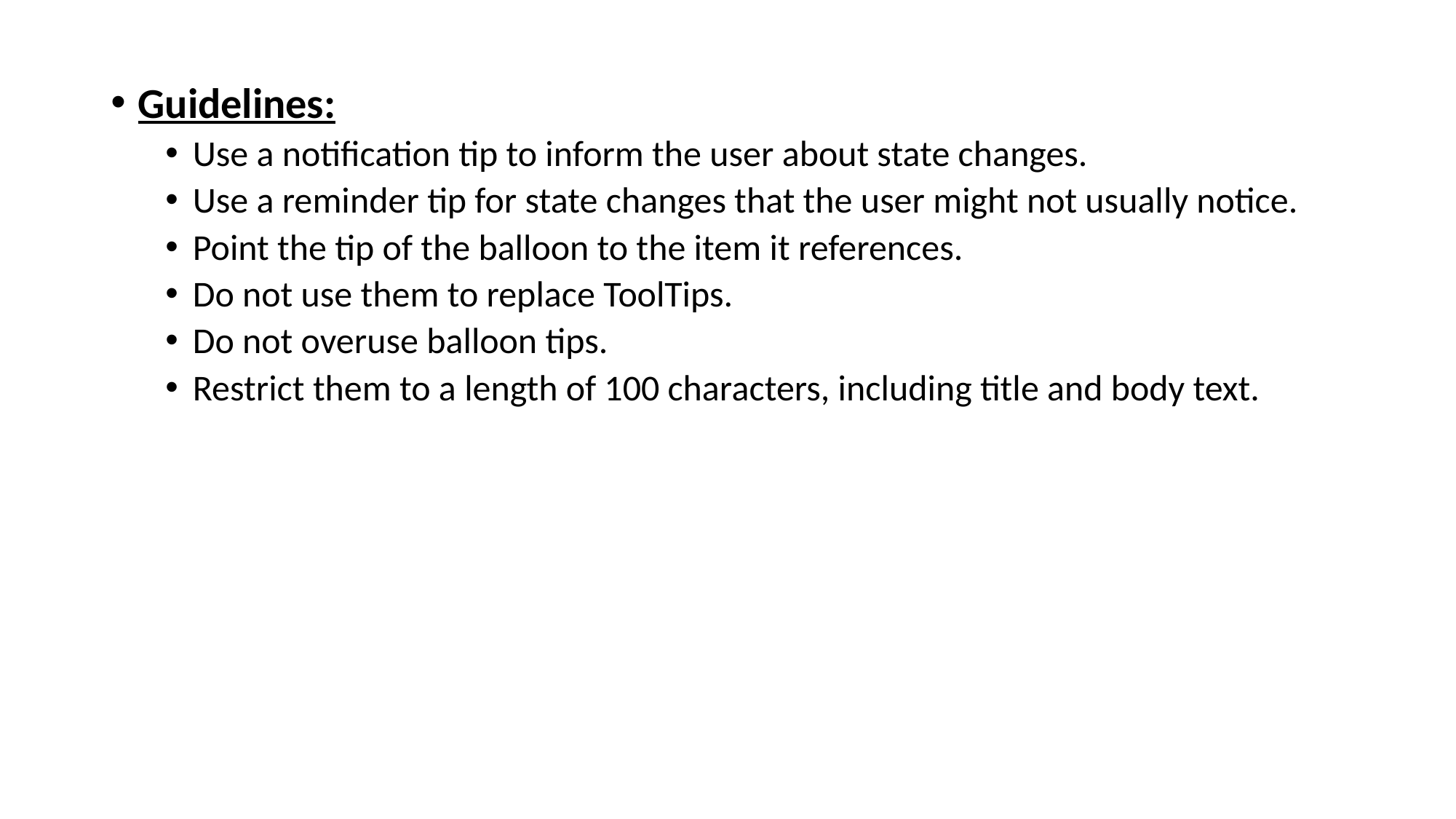

Guidelines:
Use a notification tip to inform the user about state changes.
Use a reminder tip for state changes that the user might not usually notice.
Point the tip of the balloon to the item it references.
Do not use them to replace ToolTips.
Do not overuse balloon tips.
Restrict them to a length of 100 characters, including title and body text.